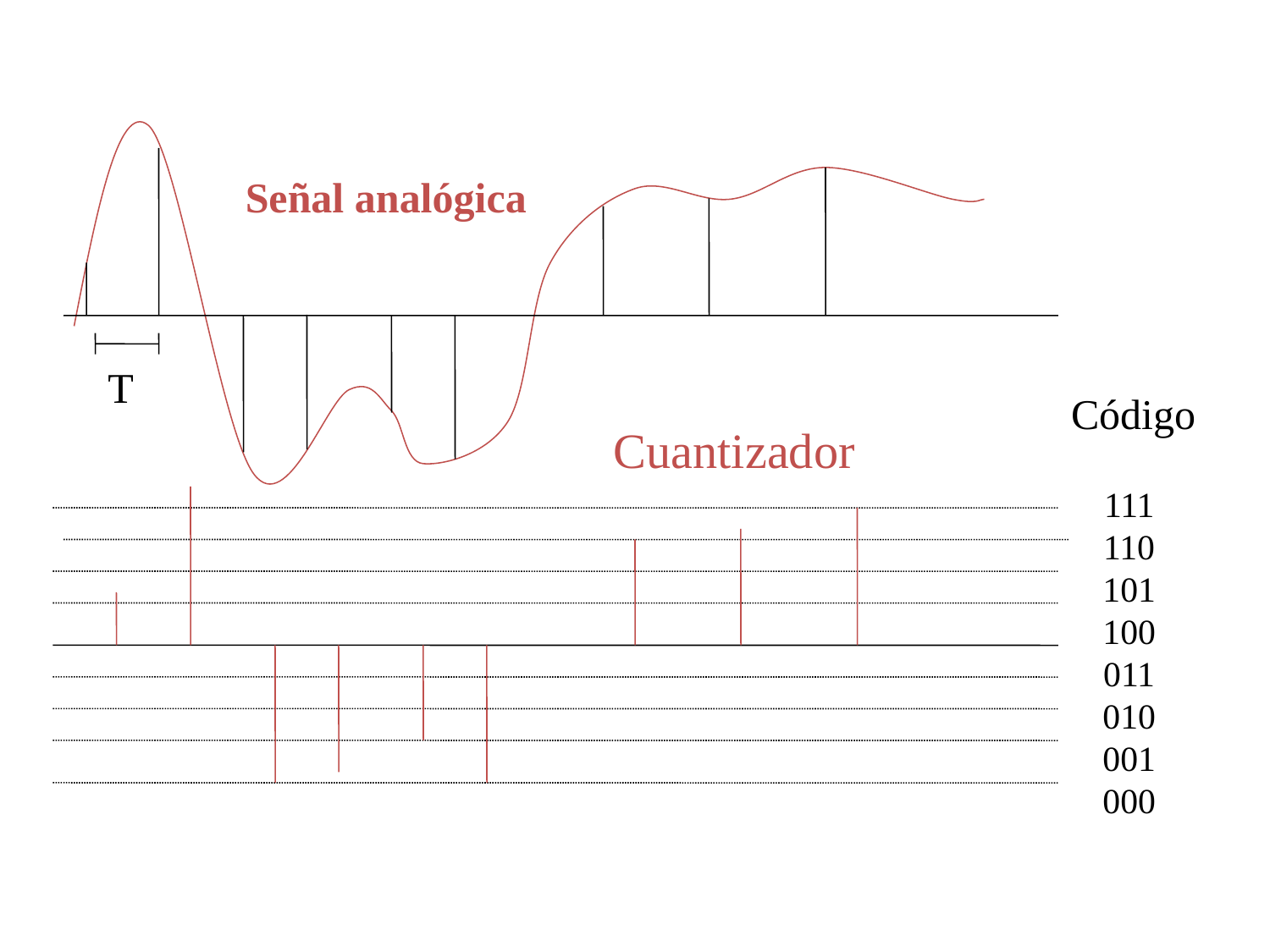

T
Señal analógica

Código
111
110
101
100
011
010
001
000
Cuantizador